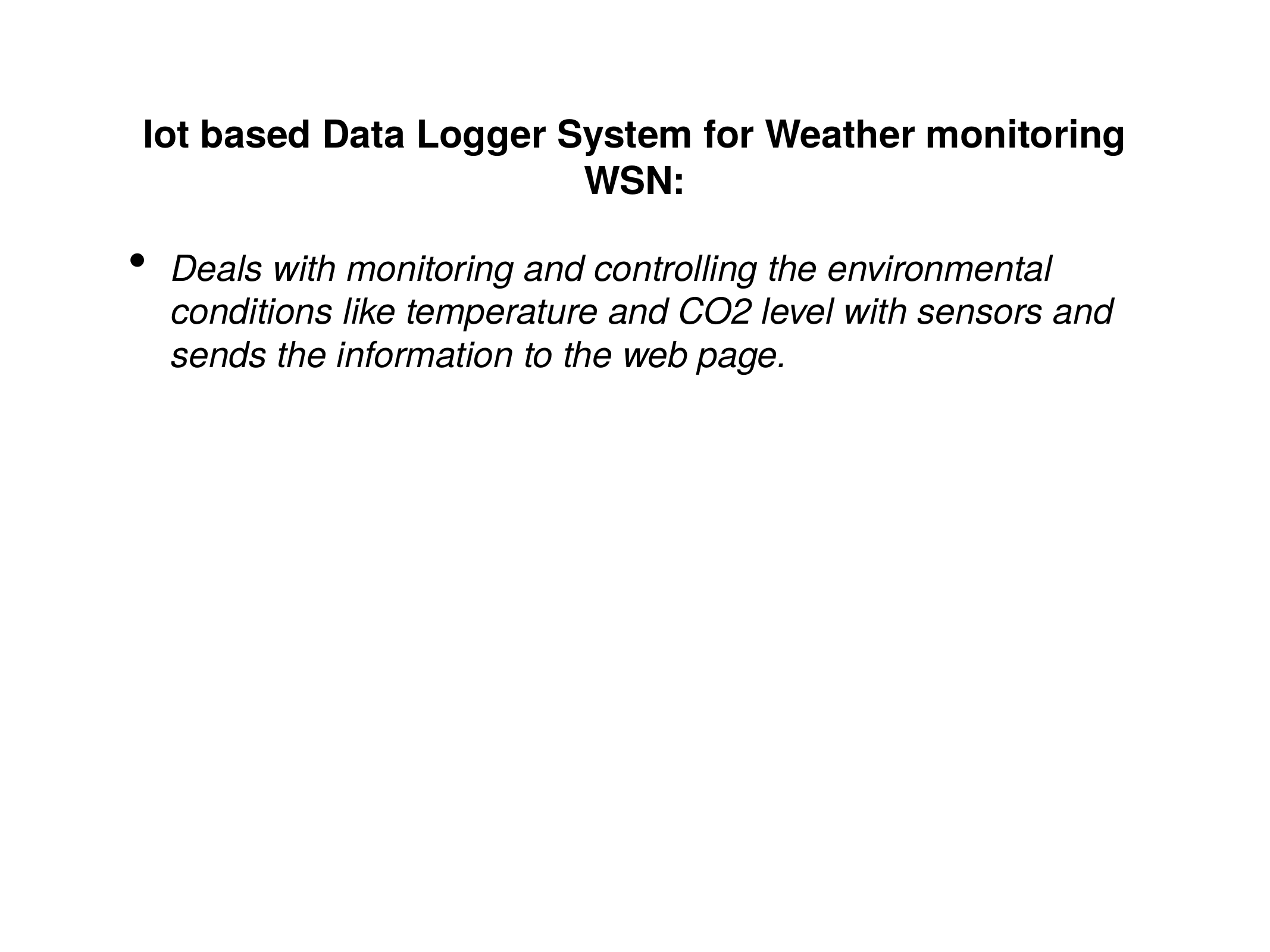

Iot based Data Logger System for Weather monitoring WSN:

Deals with monitoring and controlling the environmental conditions like temperature and CO2 level with sensors and sends the information to the web page.